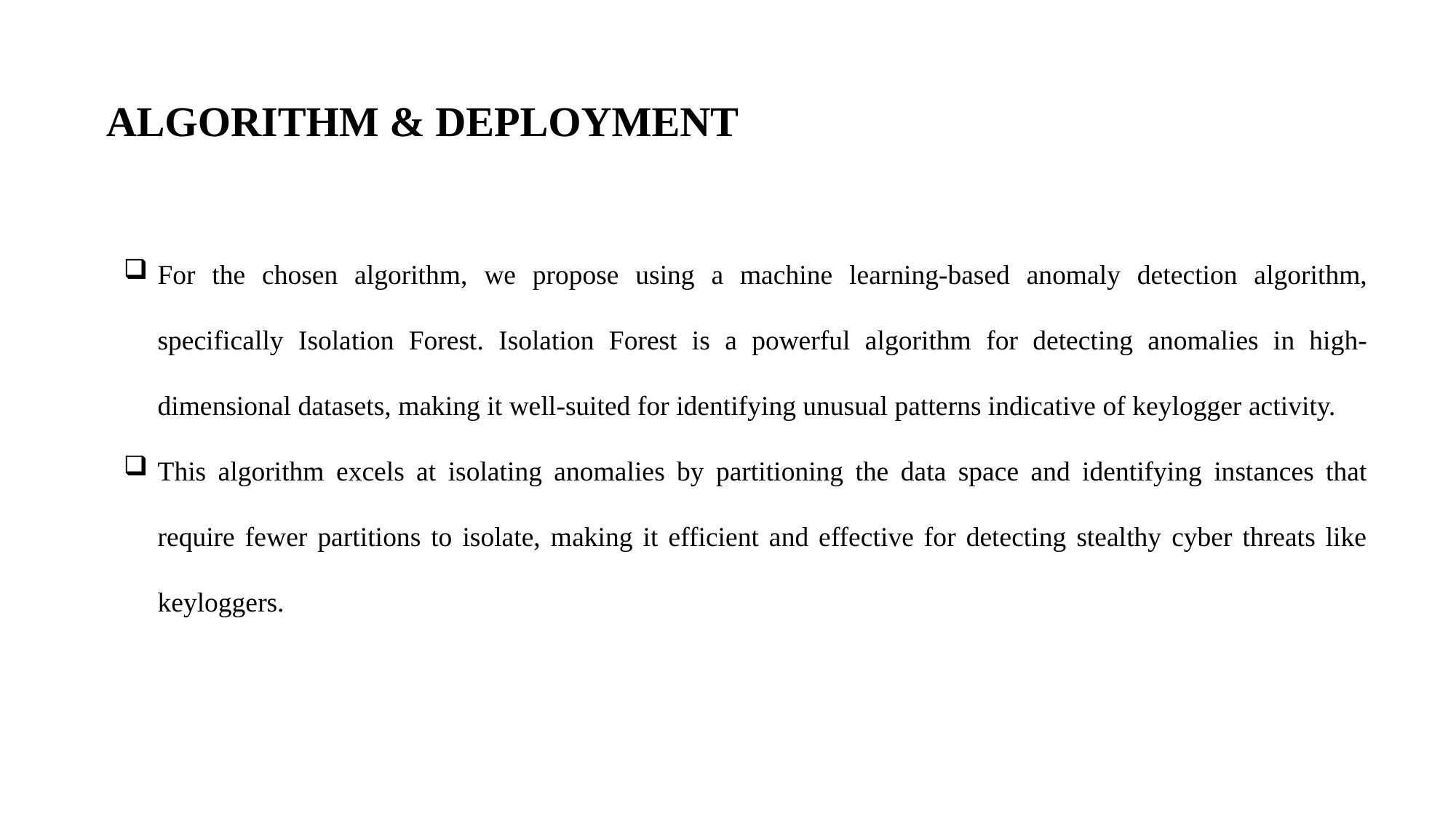

ALGORITHM & DEPLOYMENT
For the chosen algorithm, we propose using a machine learning-based anomaly detection algorithm, specifically Isolation Forest. Isolation Forest is a powerful algorithm for detecting anomalies in high-dimensional datasets, making it well-suited for identifying unusual patterns indicative of keylogger activity.
This algorithm excels at isolating anomalies by partitioning the data space and identifying instances that require fewer partitions to isolate, making it efficient and effective for detecting stealthy cyber threats like keyloggers.